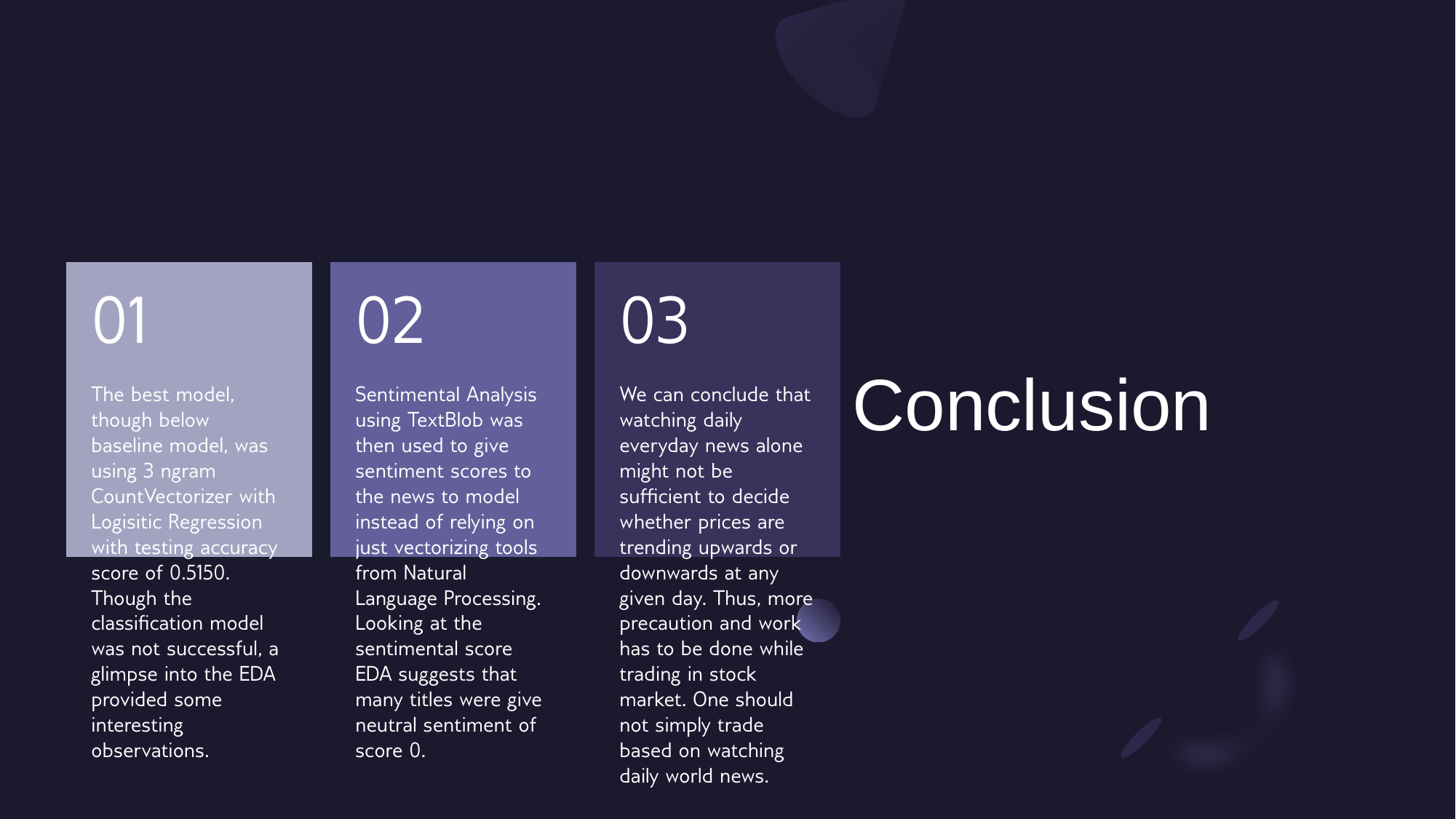

The best model, though below baseline model, was using 3 ngram CountVectorizer with Logisitic Regression with testing accuracy score of 0.5150.  Though the classification model was not successful, a glimpse into the EDA provided some interesting observations.
01
Sentimental Analysis using TextBlob was then used to give sentiment scores to the news to model instead of relying on just vectorizing tools from Natural Language Processing. Looking at the sentimental score EDA suggests that many titles were give neutral sentiment of score 0.
02
We can conclude that watching daily everyday news alone might not be sufficient to decide whether prices are trending upwards or downwards at any given day. Thus, more precaution and work has to be done while trading in stock market. One should not simply trade based on watching daily world news.
03
# Conclusion